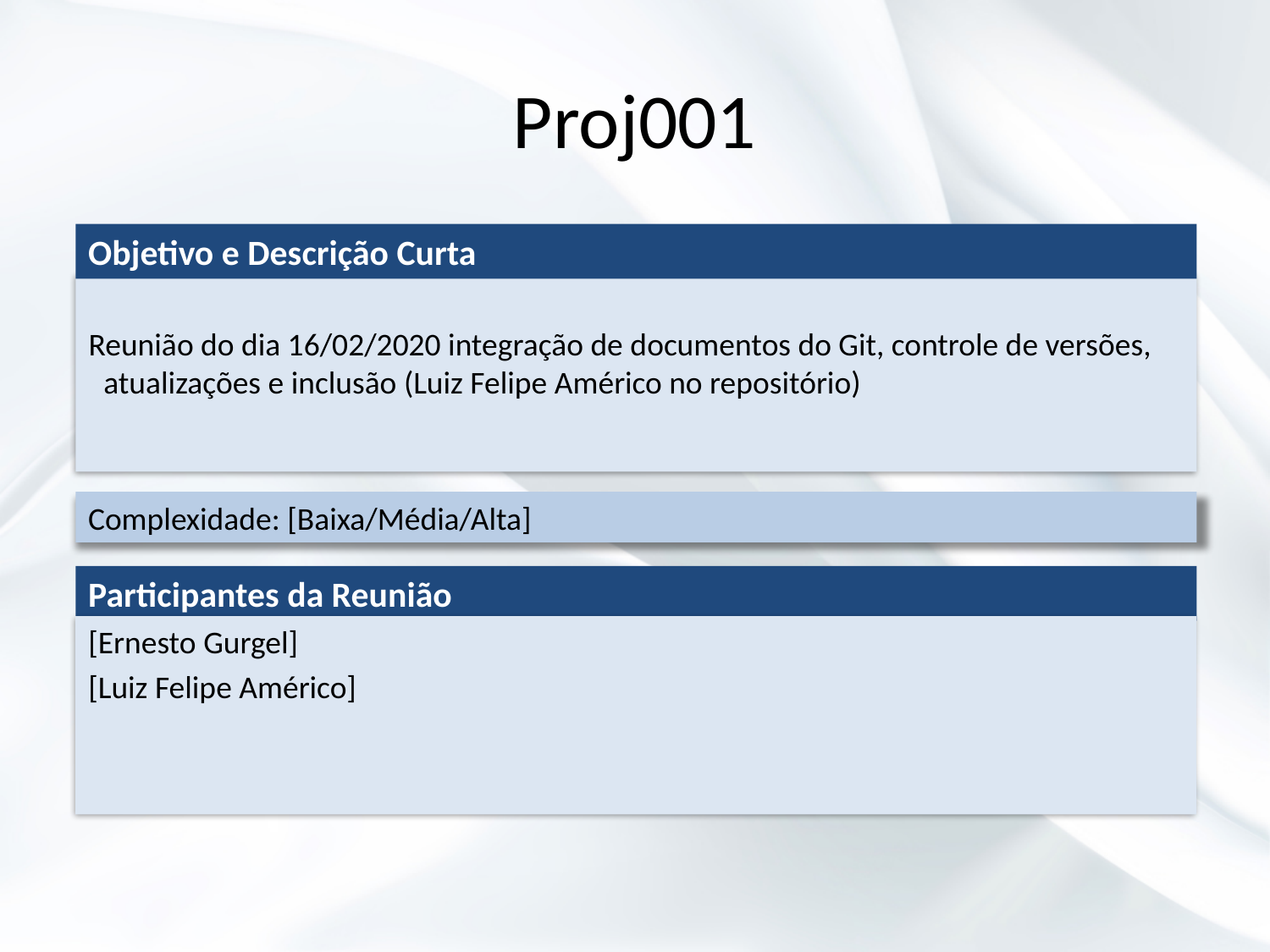

Proj001
Objetivo e Descrição Curta

Reunião do dia 16/02/2020 integração de documentos do Git, controle de versões, atualizações e inclusão (Luiz Felipe Américo no repositório)

Complexidade: [Baixa/Média/Alta]
Participantes da Reunião
[Ernesto Gurgel]
[Luiz Felipe Américo]